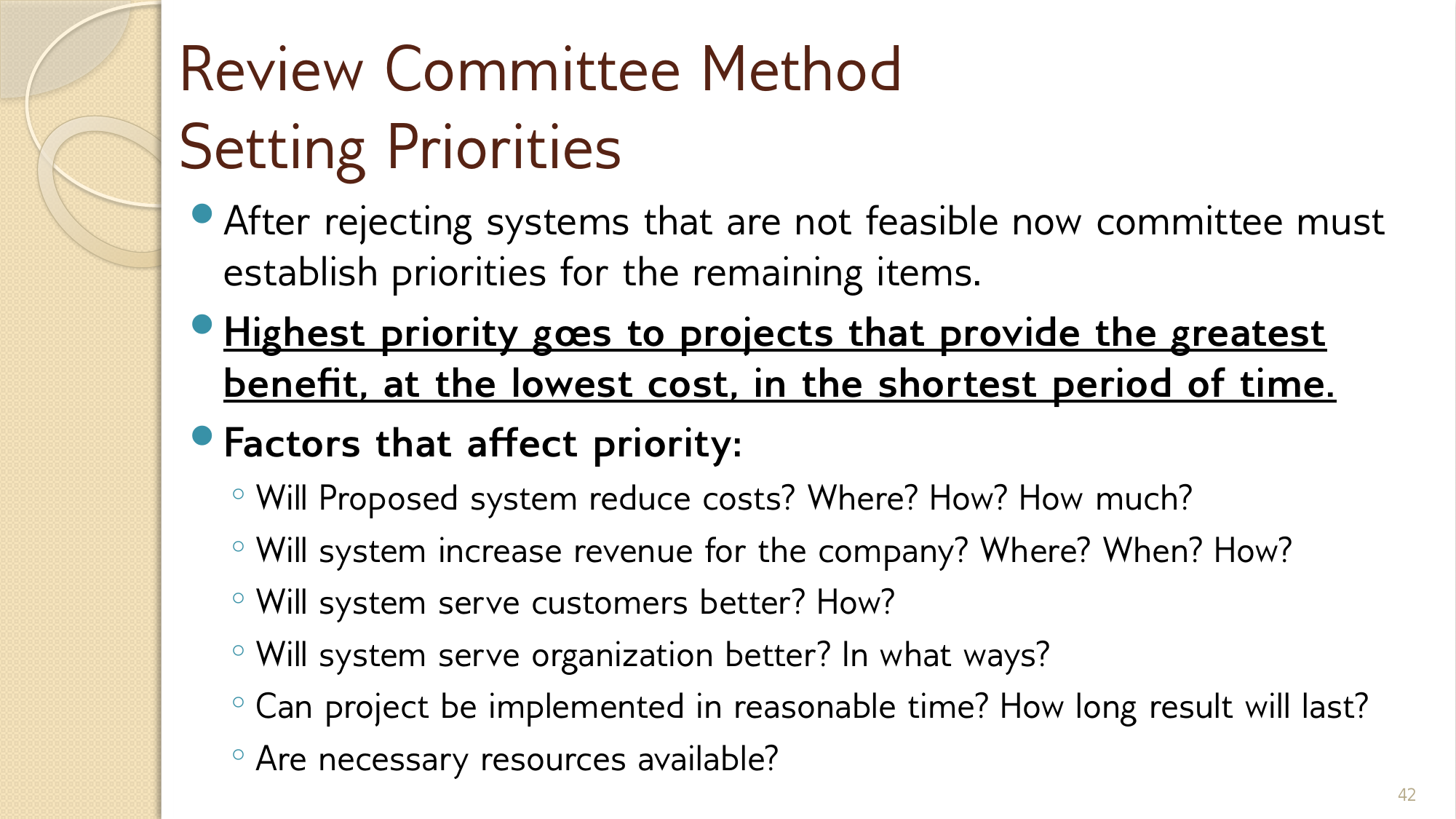

# Review Committee Method Setting Priorities
After rejecting systems that are not feasible now committee must establish priorities for the remaining items.
Highest priority goes to projects that provide the greatest benefit, at the lowest cost, in the shortest period of time.
Factors that affect priority:
Will Proposed system reduce costs? Where? How? How much?
Will system increase revenue for the company? Where? When? How?
Will system serve customers better? How?
Will system serve organization better? In what ways?
Can project be implemented in reasonable time? How long result will last?
Are necessary resources available?

42